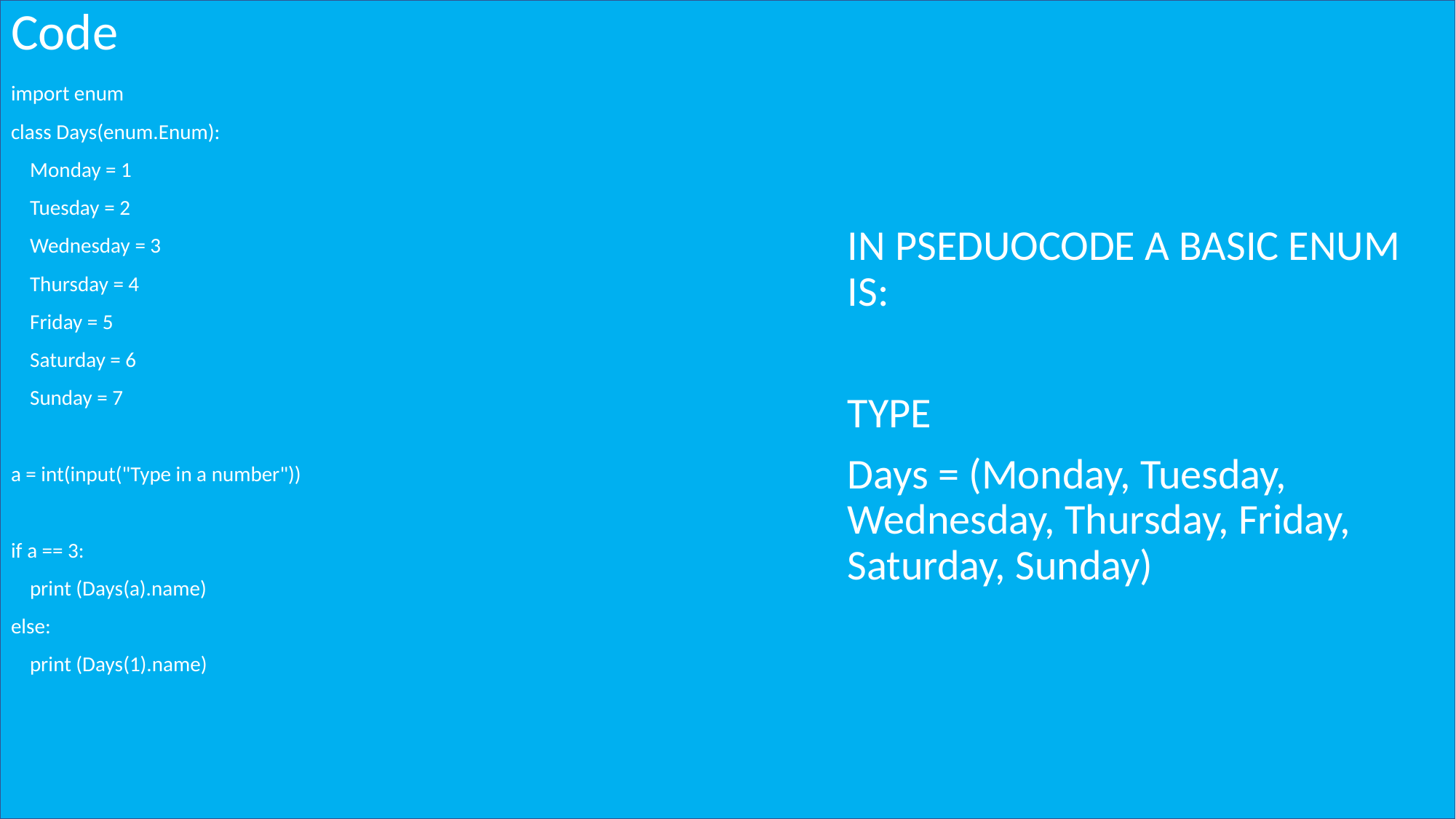

# Code
import enum
class Days(enum.Enum):
    Monday = 1
    Tuesday = 2
    Wednesday = 3
    Thursday = 4
    Friday = 5
    Saturday = 6
    Sunday = 7

a = int(input("Type in a number"))

if a == 3:
    print (Days(a).name)
else:
    print (Days(1).name)
IN PSEDUOCODE A BASIC ENUM IS:

TYPE
Days = (Monday, Tuesday, Wednesday, Thursday, Friday, Saturday, Sunday)